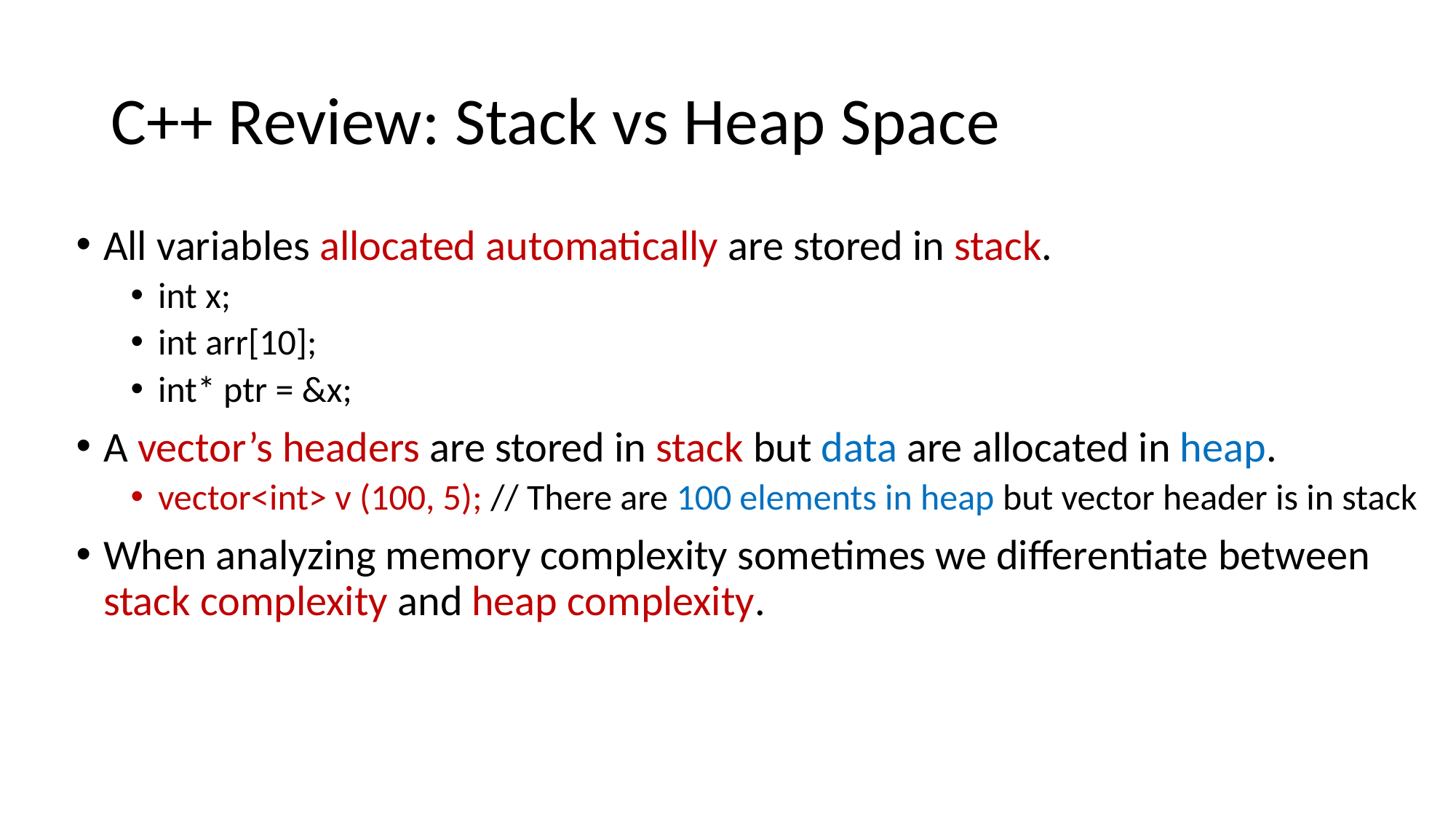

# C++ Review: Stack vs Heap Space
All variables allocated automatically are stored in stack.
int x;
int arr[10];
int* ptr = &x;
A vector’s headers are stored in stack but data are allocated in heap.
vector<int> v (100, 5); // There are 100 elements in heap but vector header is in stack
When analyzing memory complexity sometimes we differentiate between stack complexity and heap complexity.
26